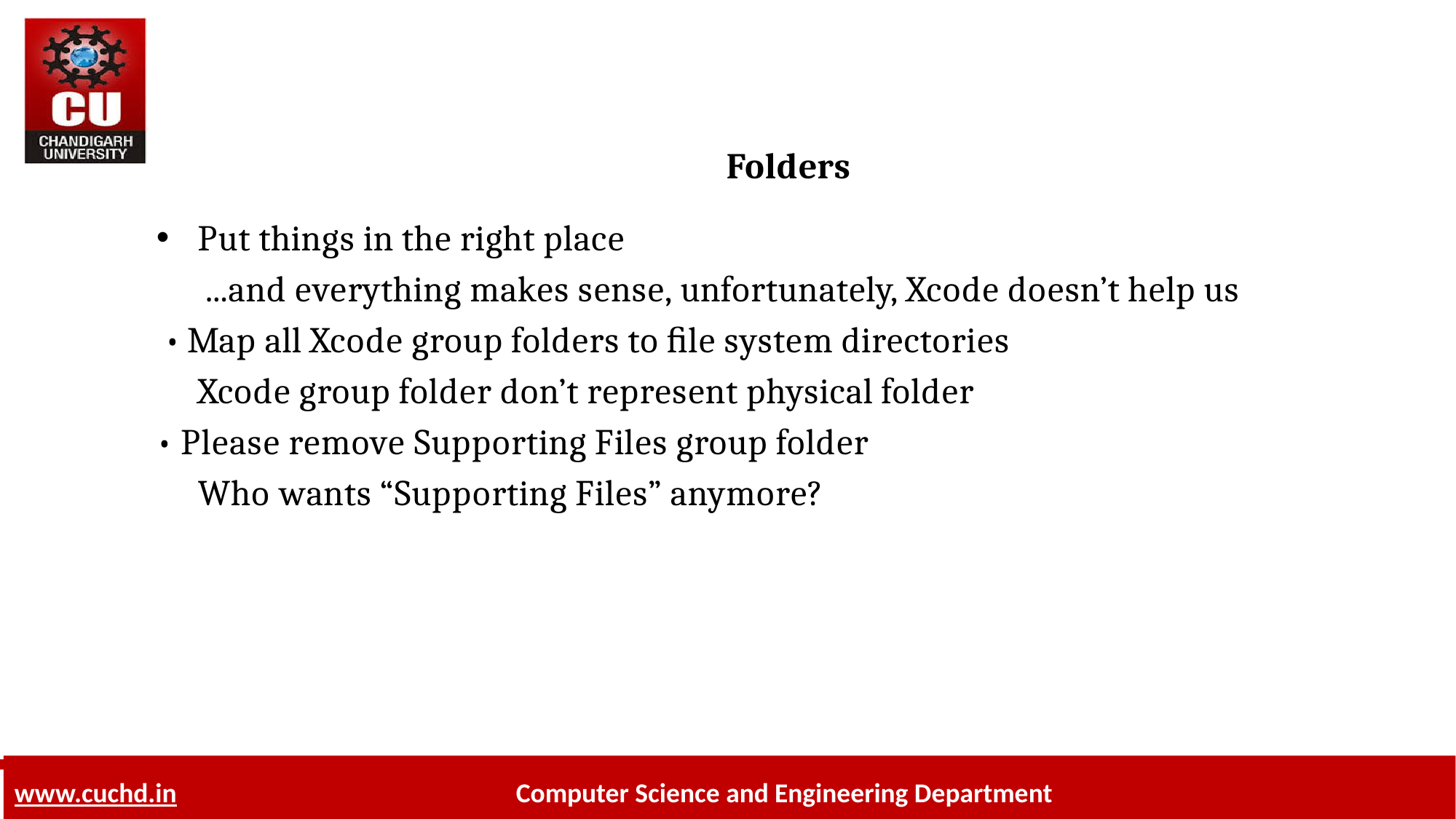

# Folders
Put things in the right place
	 ...and everything makes sense, unfortunately, Xcode doesn’t help us
 • Map all Xcode group folders to ﬁle system directories
	Xcode group folder don’t represent physical folder
• Please remove Supporting Files group folder
	Who wants “Supporting Files” anymore?